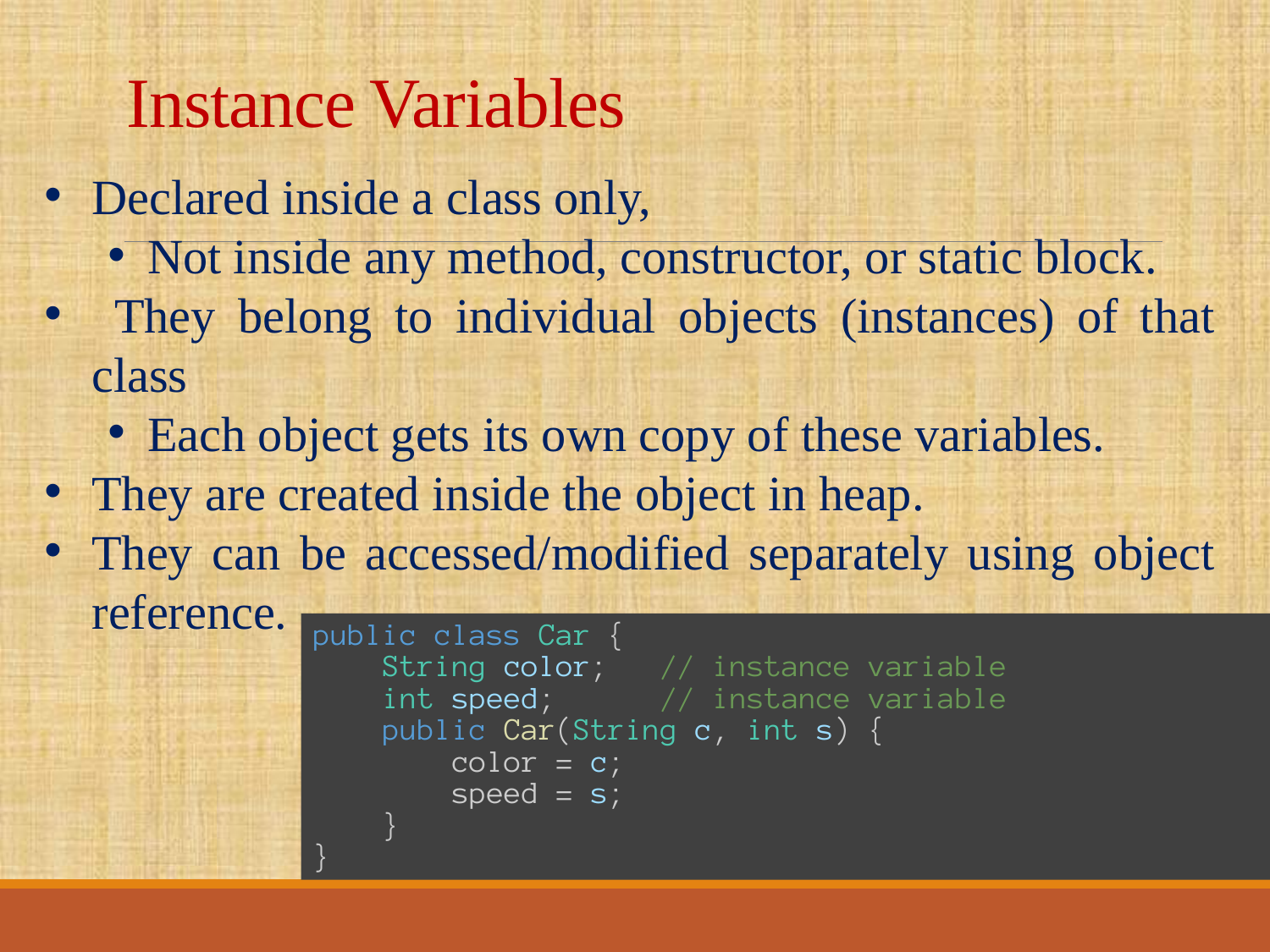

# Instance Variables
Declared inside a class only,
Not inside any method, constructor, or static block.
 They belong to individual objects (instances) of that class
Each object gets its own copy of these variables.
They are created inside the object in heap.
They can be accessed/modified separately using object reference.
public class Car {
    String color;   // instance variable
    int speed;      // instance variable
    public Car(String c, int s) {
        color = c;
        speed = s;
    }
}